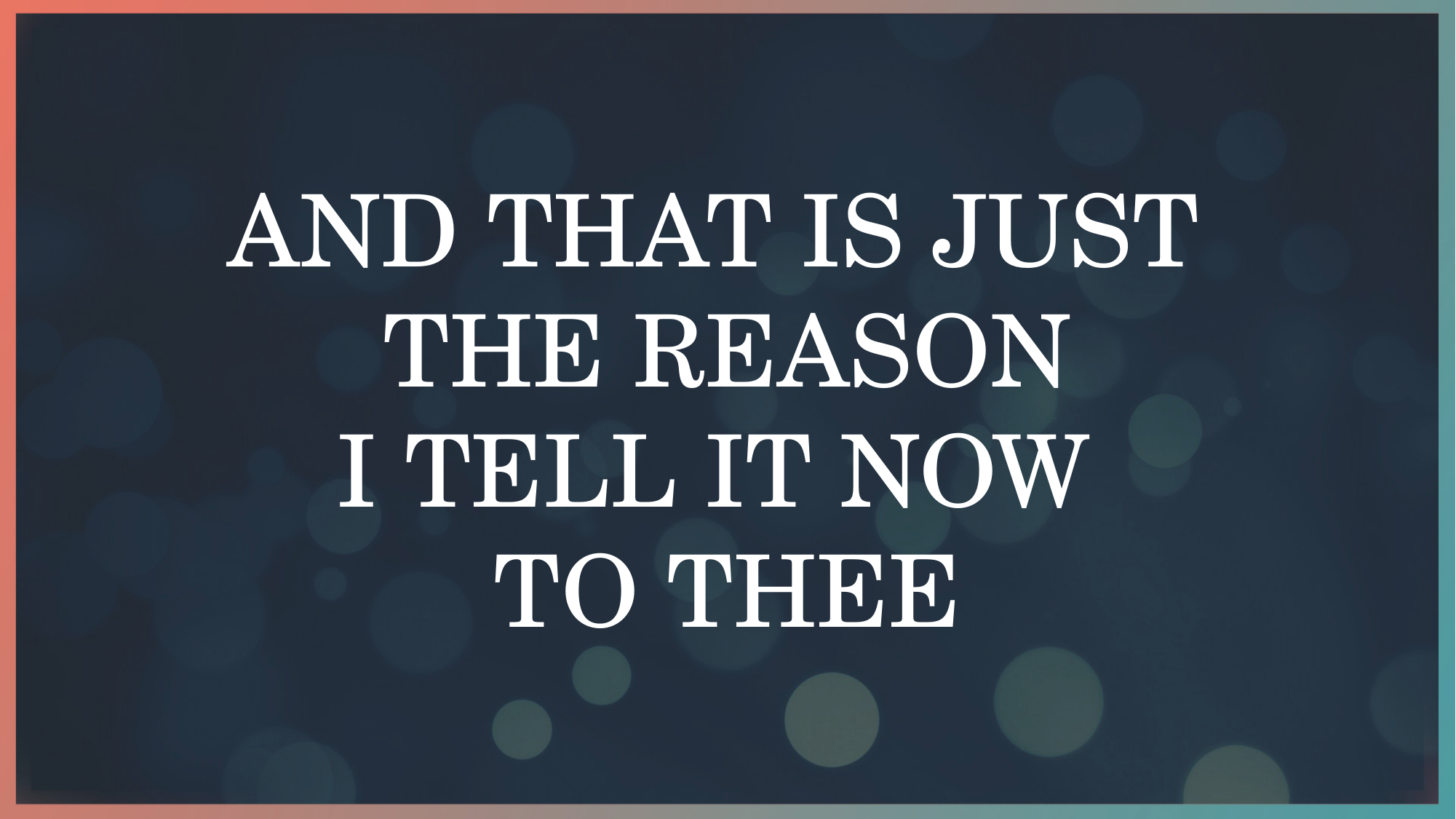

AND THAT IS JUST
THE REASON
I TELL IT NOW
TO THEE